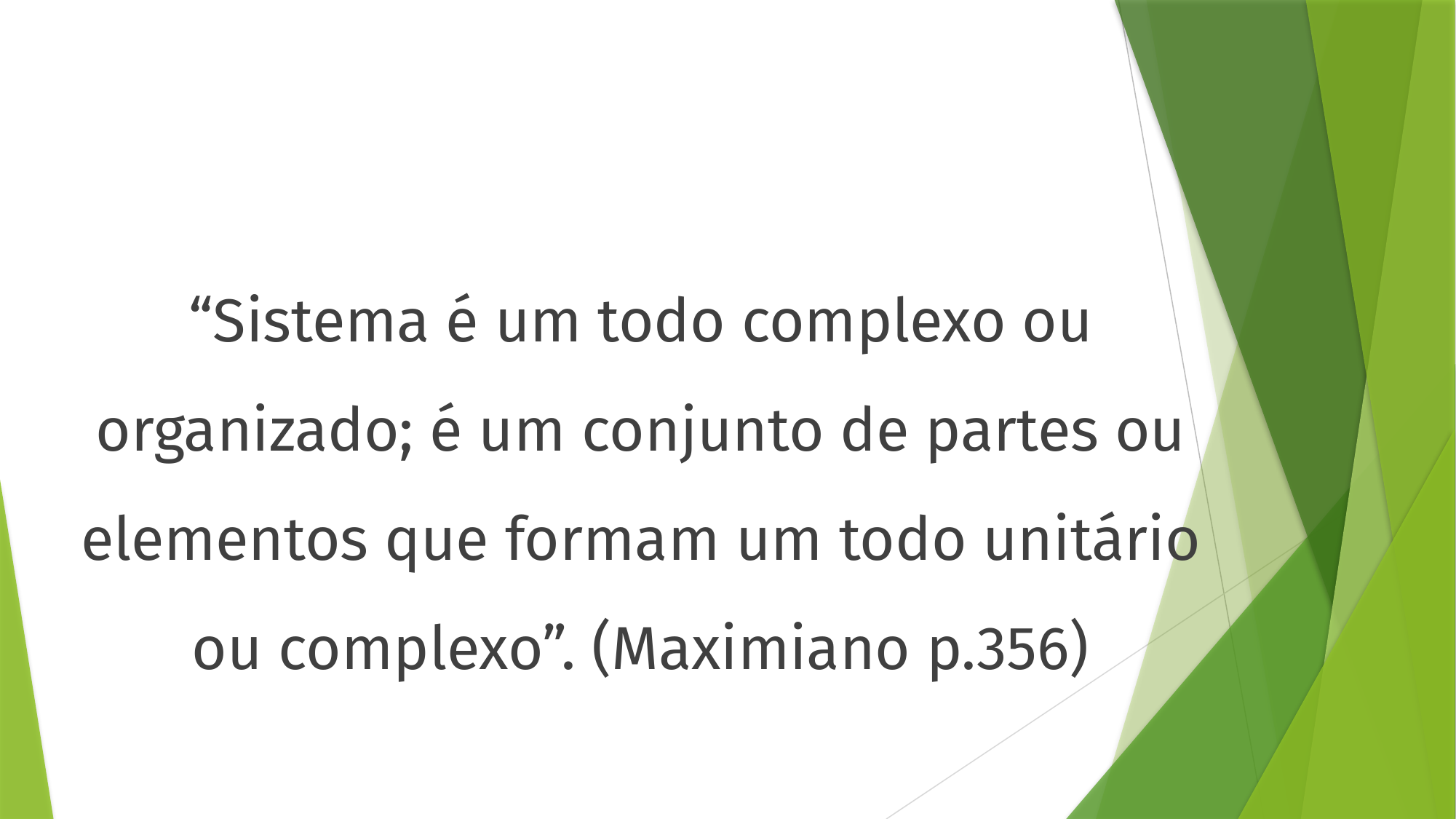

#

“Sistema é um todo complexo ou organizado; é um conjunto de partes ou elementos que formam um todo unitário ou complexo”. (Maximiano p.356)